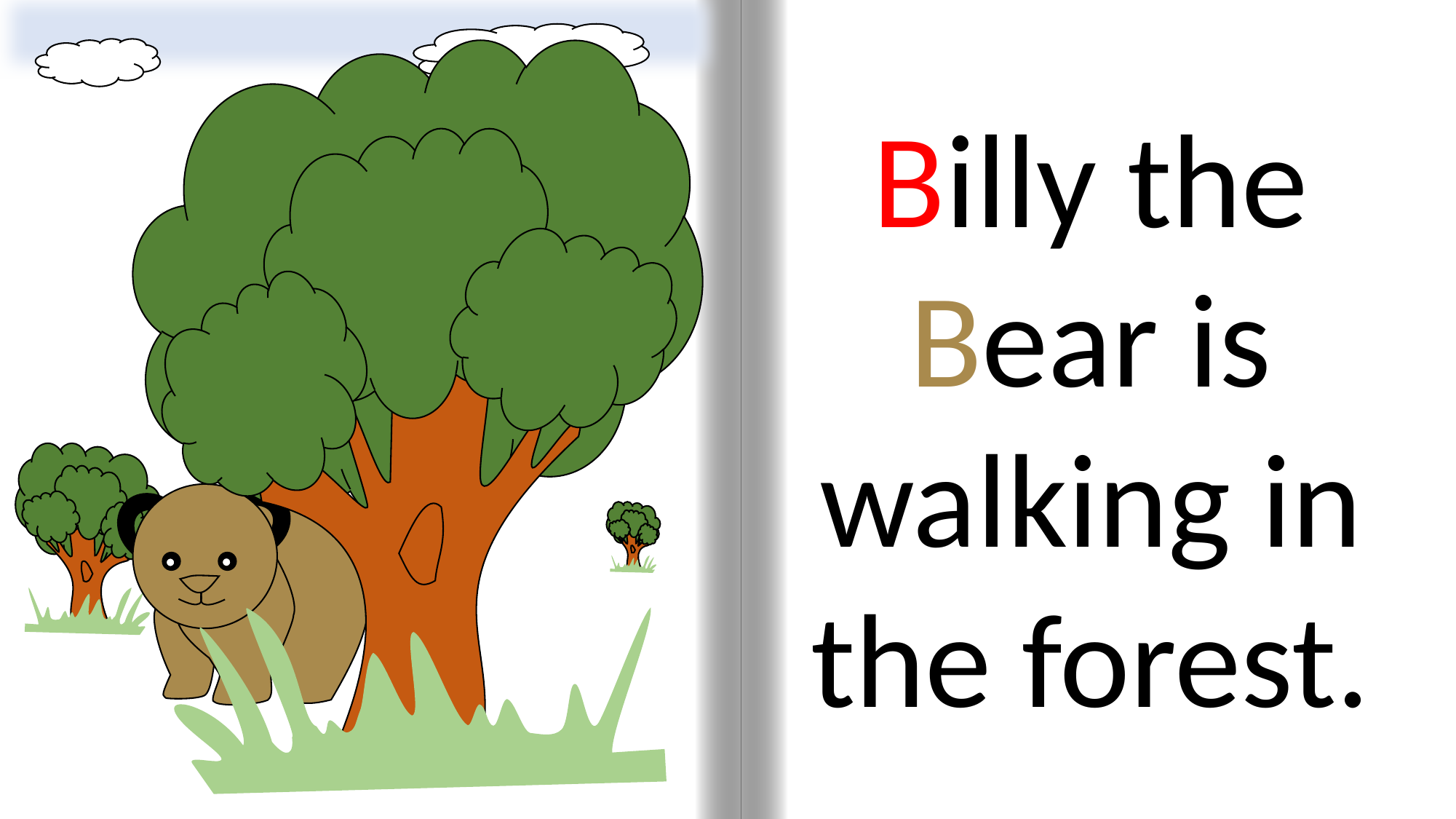

Billy the Bear is walking in the forest.